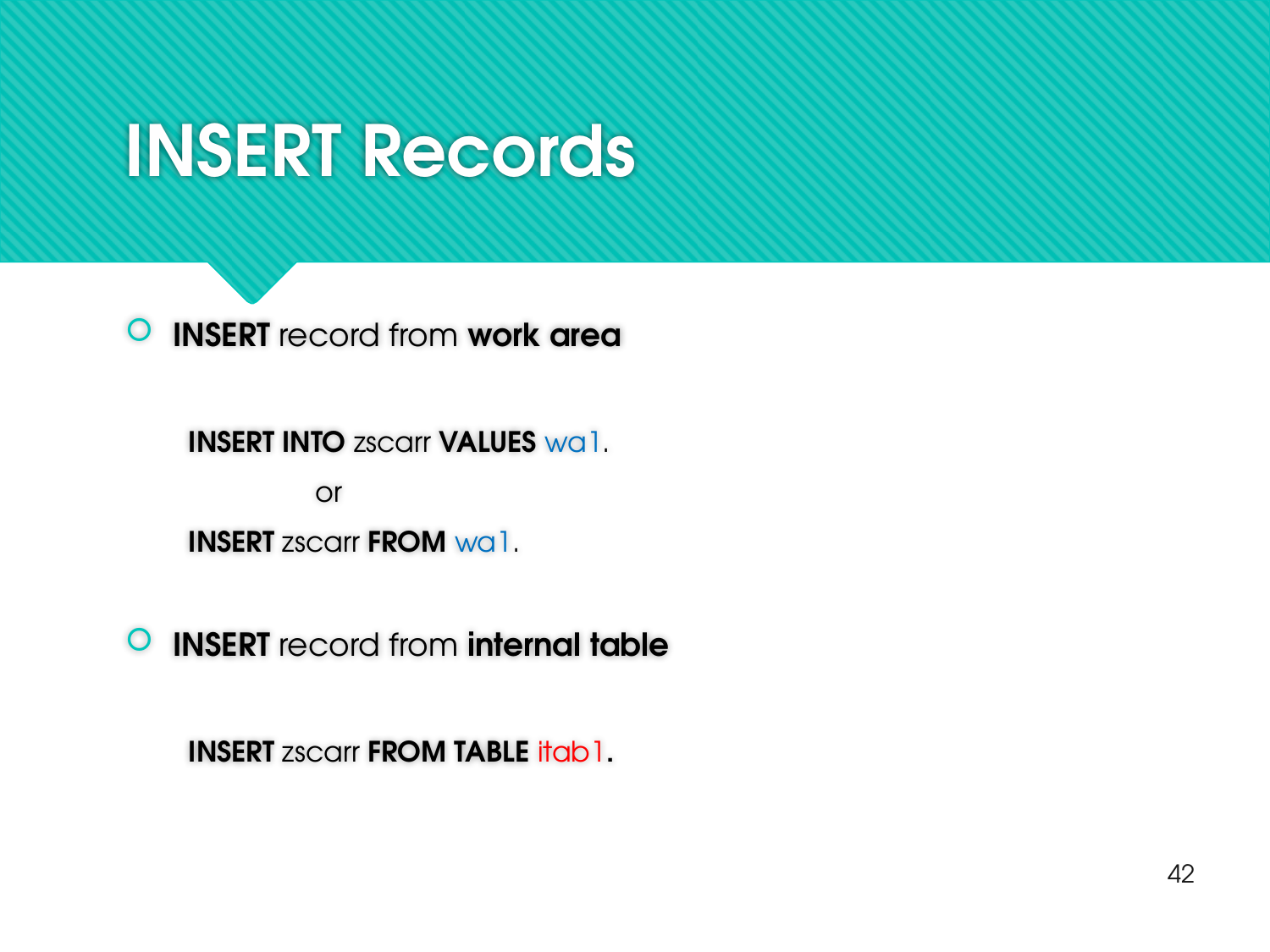

# INSERT Records
﻿INSERT record from work area

INSERT INTO zscarr VALUES wa1.
	or
INSERT zscarr FROM wa1.

﻿INSERT record from internal table

INSERT zscarr FROM TABLE itab1.

42